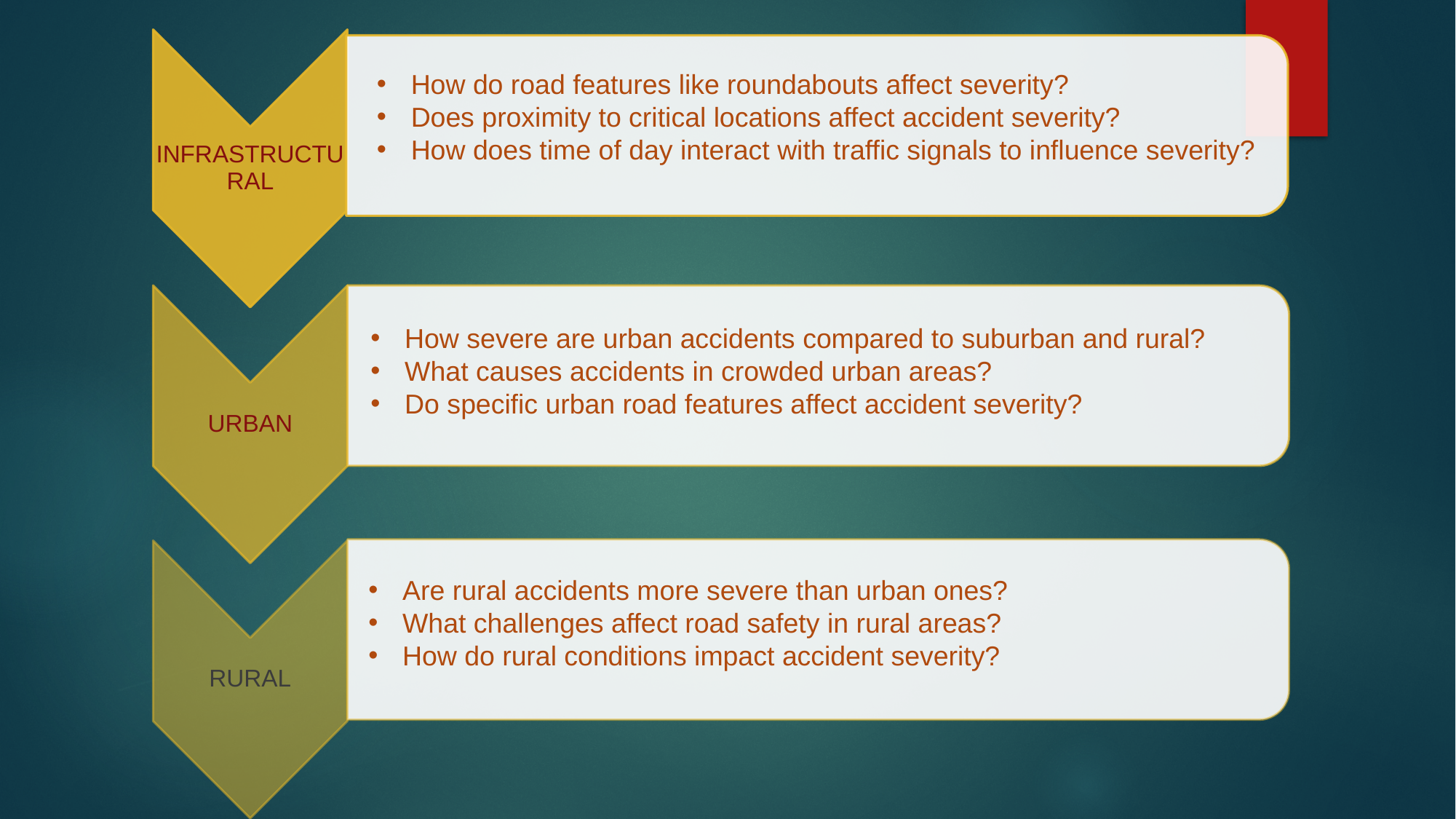

INFRASTRUCTURAL

URBAN

RURAL

How do road features like roundabouts affect severity?
Does proximity to critical locations affect accident severity?
How does time of day interact with traffic signals to influence severity?
How severe are urban accidents compared to suburban and rural?
What causes accidents in crowded urban areas?
Do specific urban road features affect accident severity?
Are rural accidents more severe than urban ones?
What challenges affect road safety in rural areas?
How do rural conditions impact accident severity?